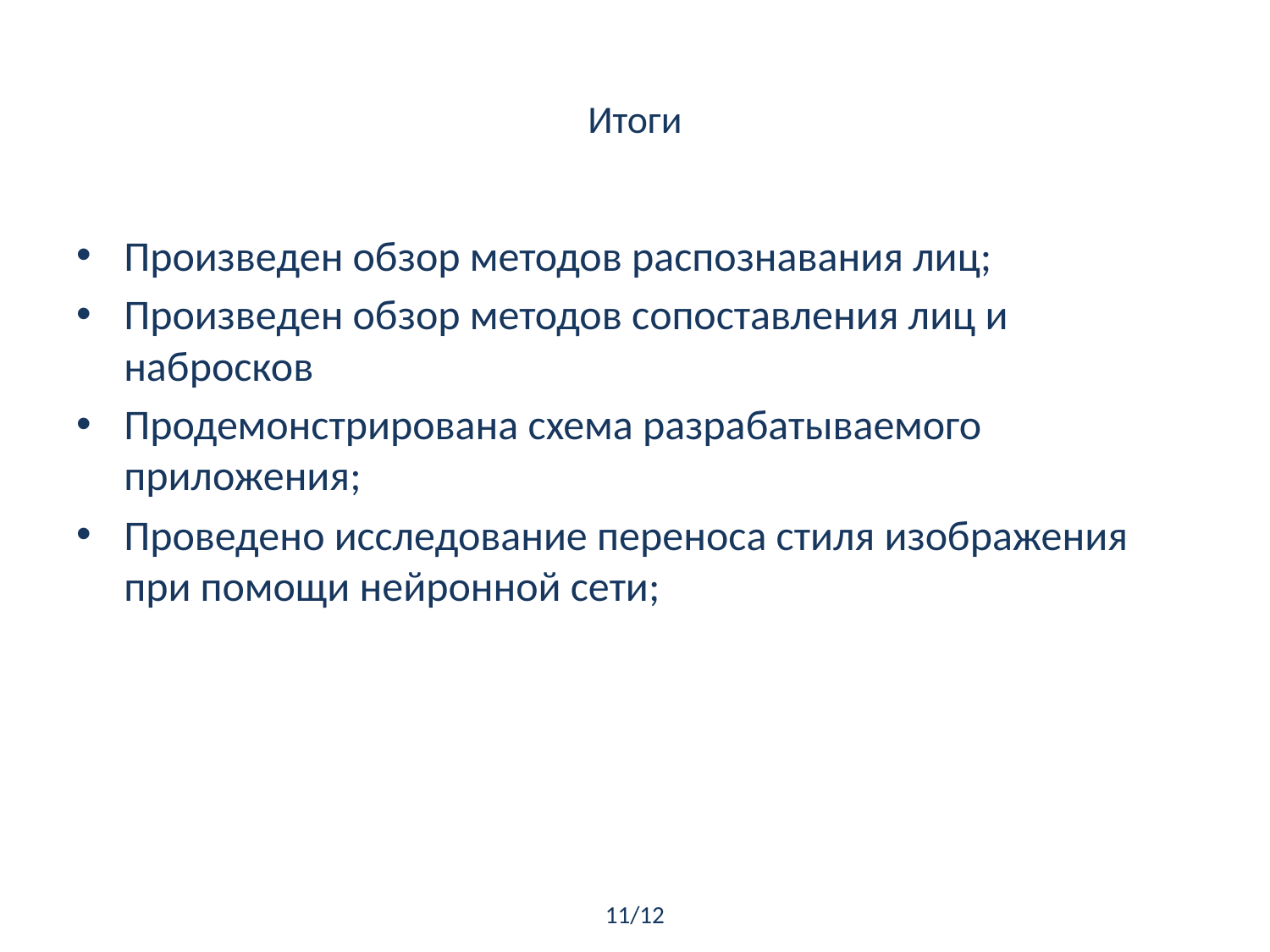

# Итоги
Произведен обзор методов распознавания лиц;
Произведен обзор методов сопоставления лиц и набросков
Продемонстрирована схема разрабатываемого приложения;
Проведено исследование переноса стиля изображения при помощи нейронной сети;
11/12